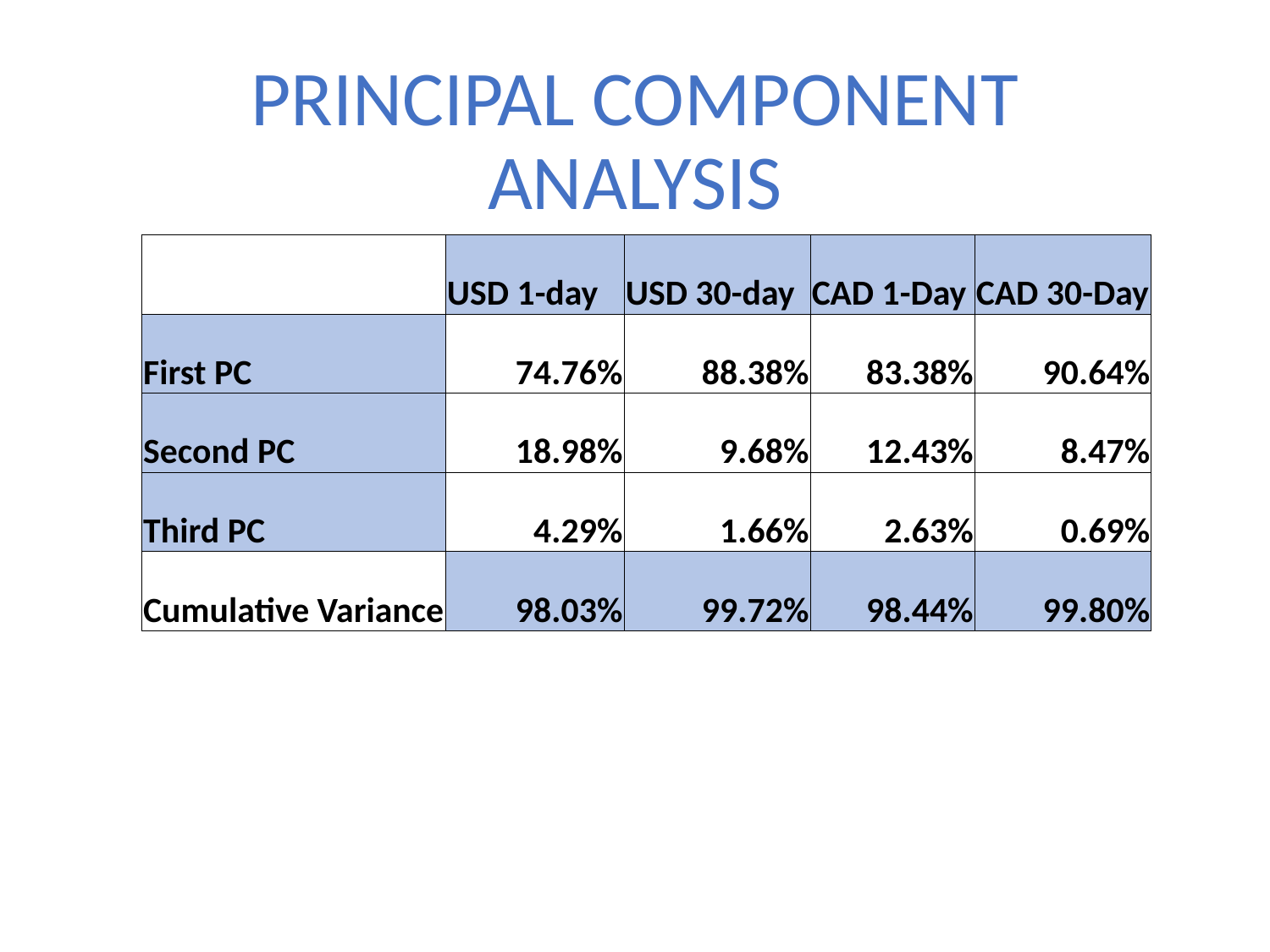

# PRINCIPAL COMPONENT ANALYSIS
|  | USD 1-day | USD 30-day | CAD 1-Day | CAD 30-Day |
| --- | --- | --- | --- | --- |
| First PC | 74.76% | 88.38% | 83.38% | 90.64% |
| Second PC | 18.98% | 9.68% | 12.43% | 8.47% |
| Third PC | 4.29% | 1.66% | 2.63% | 0.69% |
| Cumulative Variance | 98.03% | 99.72% | 98.44% | 99.80% |